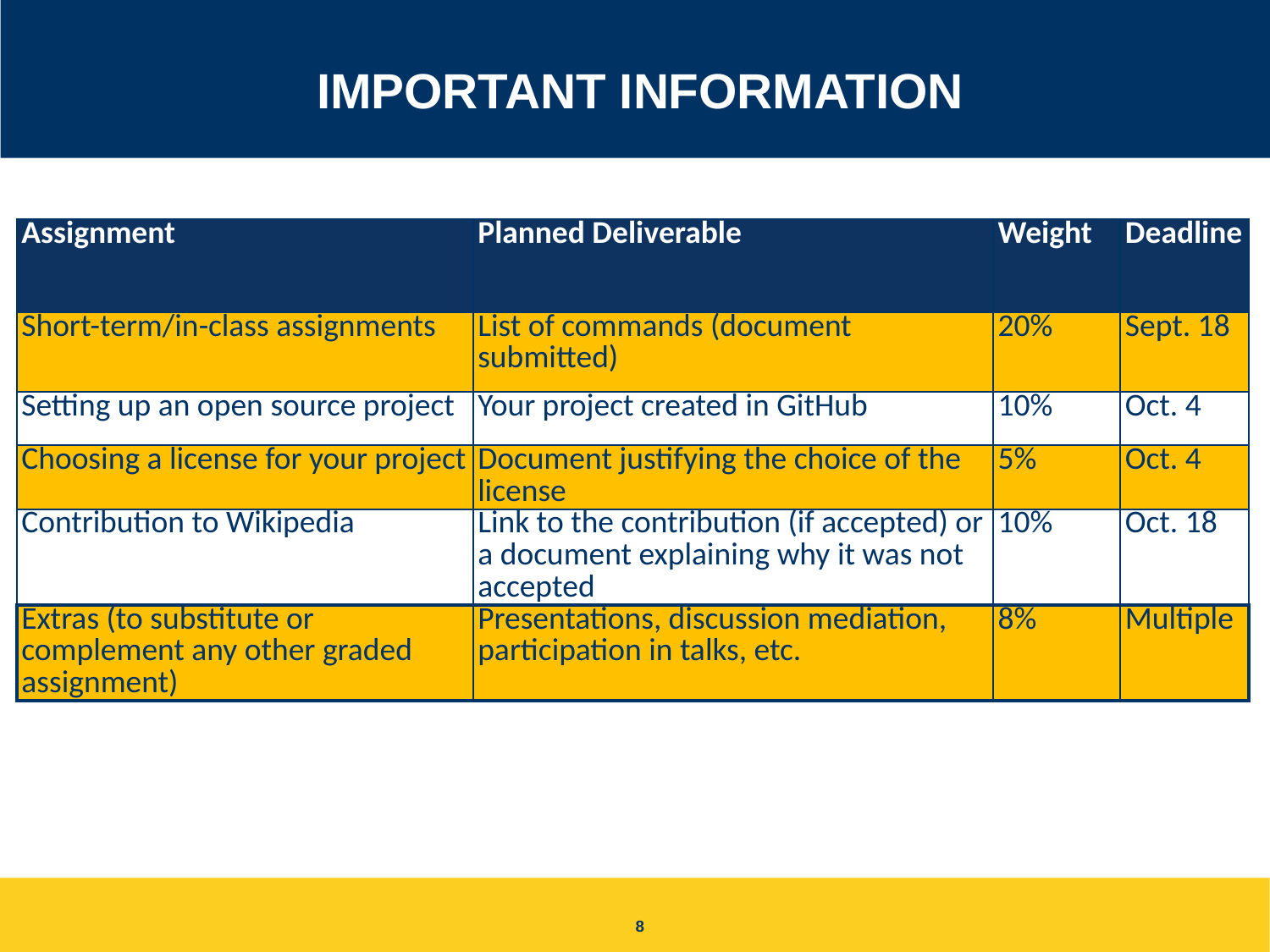

# Important Information
| Assignment | Planned Deliverable | Weight | Deadline |
| --- | --- | --- | --- |
| Short-term/in-class assignments | List of commands (document submitted) | 20% | Sept. 18 |
| Setting up an open source project | Your project created in GitHub | 10% | Oct. 4 |
| Choosing a license for your project | Document justifying the choice of the license | 5% | Oct. 4 |
| Contribution to Wikipedia | Link to the contribution (if accepted) or a document explaining why it was not accepted | 10% | Oct. 18 |
| Extras (to substitute or complement any other graded assignment) | Presentations, discussion mediation, participation in talks, etc. | 8% | Multiple |
8